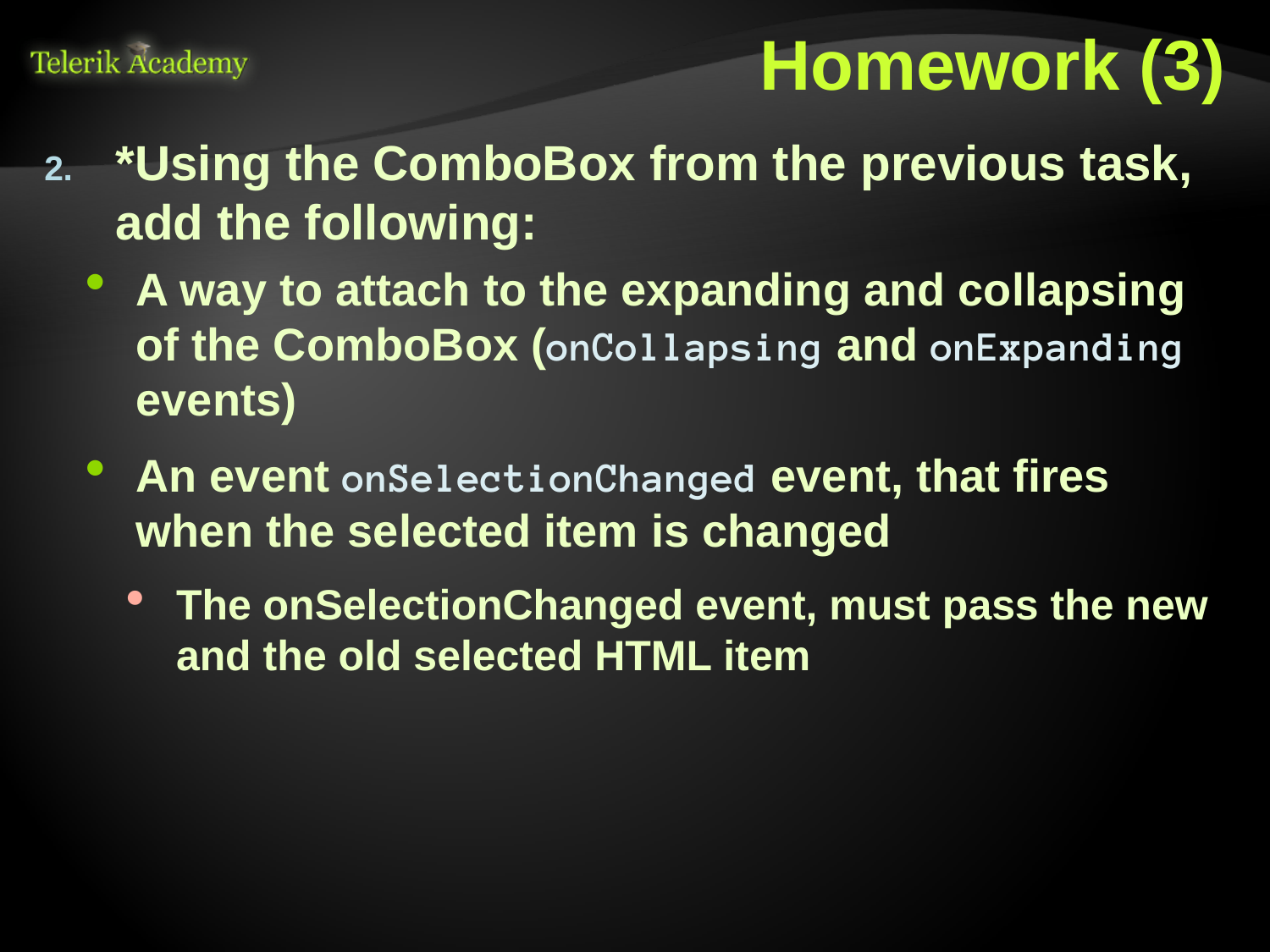

# Homework (3)
*Using the ComboBox from the previous task, add the following:
A way to attach to the expanding and collapsing of the ComboBox (onCollapsing and onExpanding events)
An event onSelectionChanged event, that fires when the selected item is changed
The onSelectionChanged event, must pass the new and the old selected HTML item